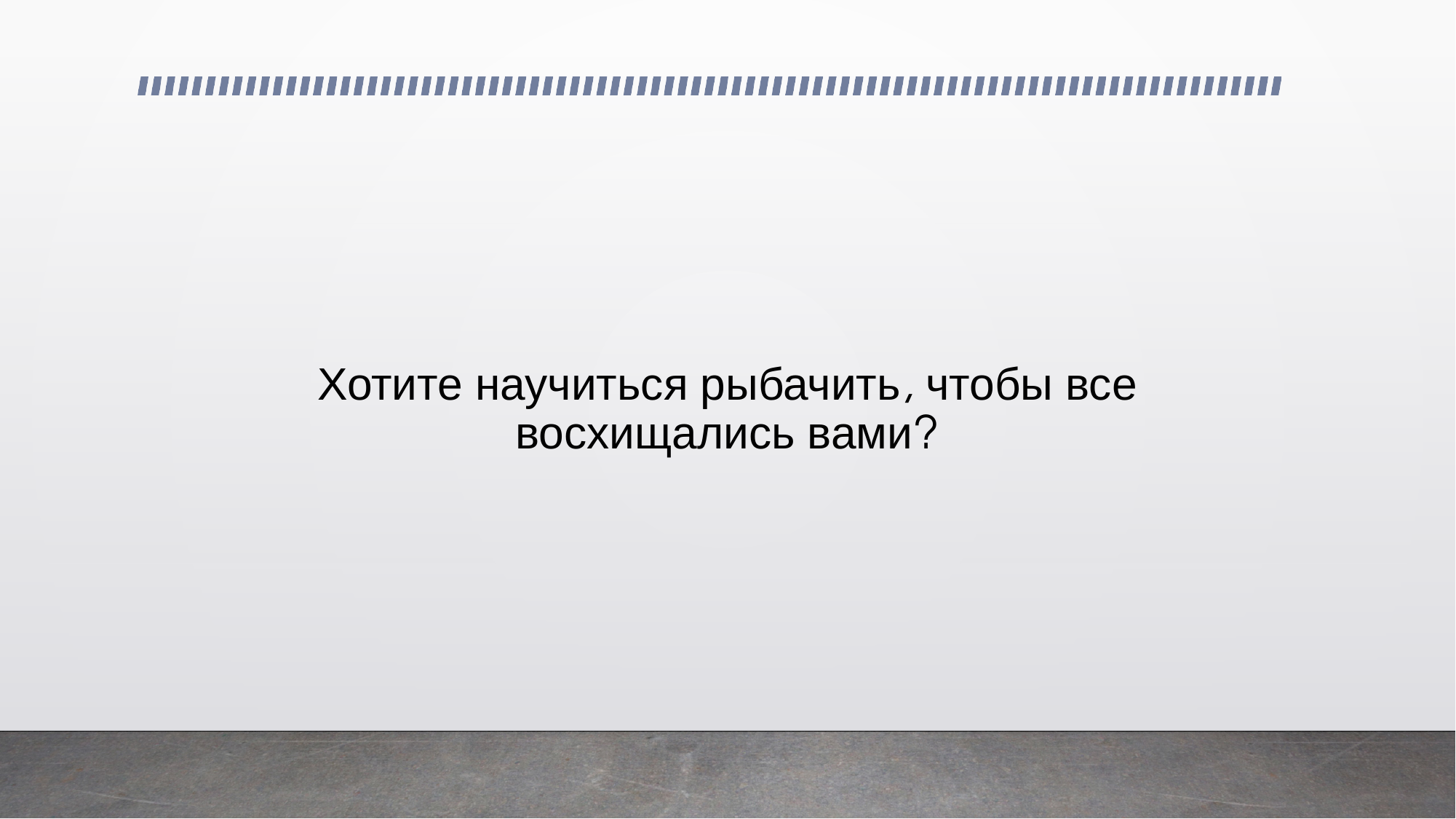

# Хотите научиться рыбачить, чтобы все восхищались вами?